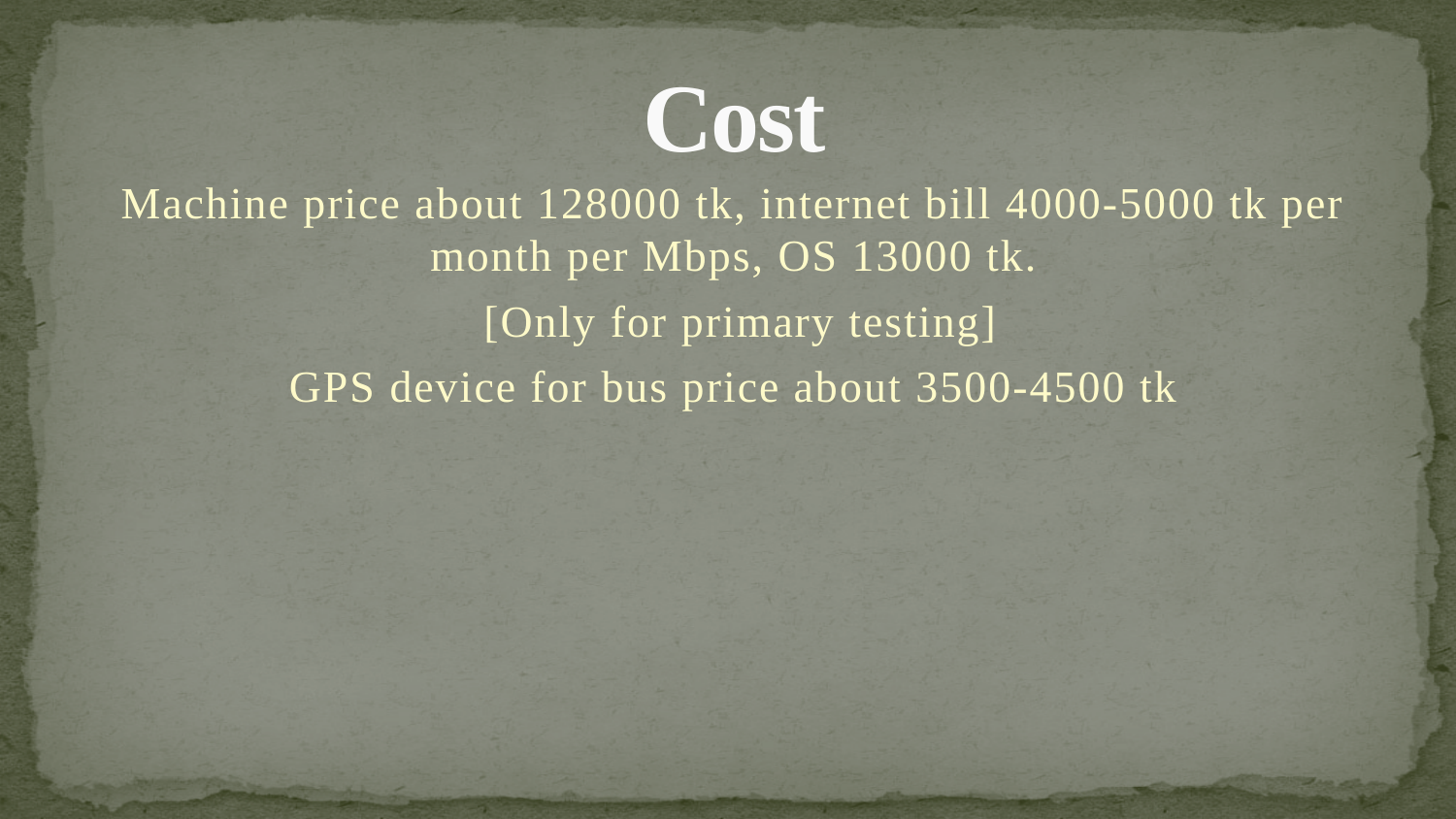

# Cost
Machine price about 128000 tk, internet bill 4000-5000 tk per month per Mbps, OS 13000 tk.
 [Only for primary testing]
GPS device for bus price about 3500-4500 tk